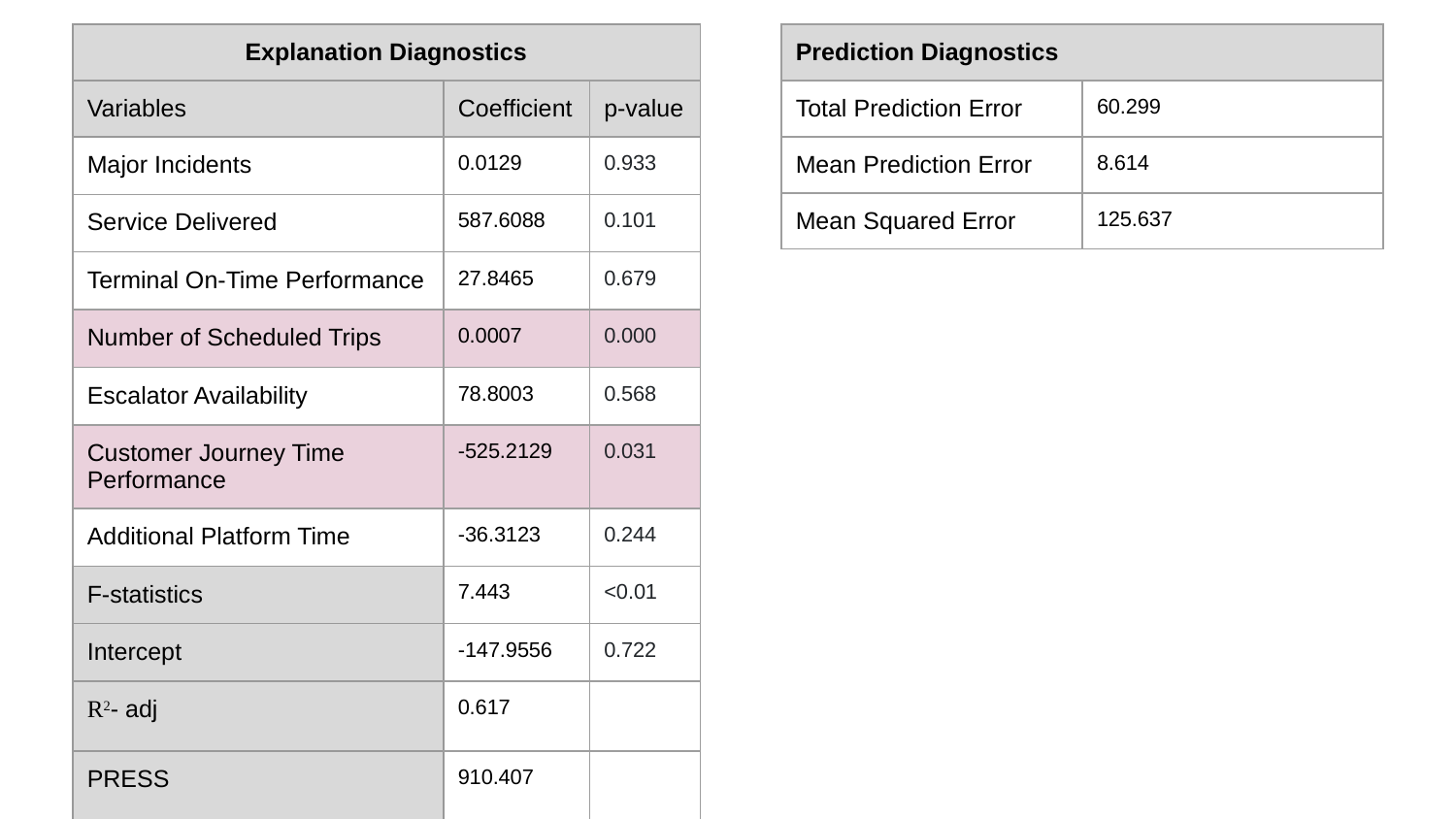

| Explanation Diagnostics |  |  |
| --- | --- | --- |
| Variables | Coefficient | p-value |
| Major Incidents | 0.0129 | 0.933 |
| Service Delivered | 587.6088 | 0.101 |
| Terminal On-Time Performance | 27.8465 | 0.679 |
| Number of Scheduled Trips | 0.0007 | 0.000 |
| Escalator Availability | 78.8003 | 0.568 |
| Customer Journey Time Performance | -525.2129 | 0.031 |
| Additional Platform Time | -36.3123 | 0.244 |
| F-statistics | 7.443 | <0.01 |
| Intercept | -147.9556 | 0.722 |
| R2- adj | 0.617 |  |
| PRESS | 910.407 |  |
| Prediction Diagnostics |  |
| --- | --- |
| Total Prediction Error | 60.299 |
| Mean Prediction Error | 8.614 |
| Mean Squared Error | 125.637 |